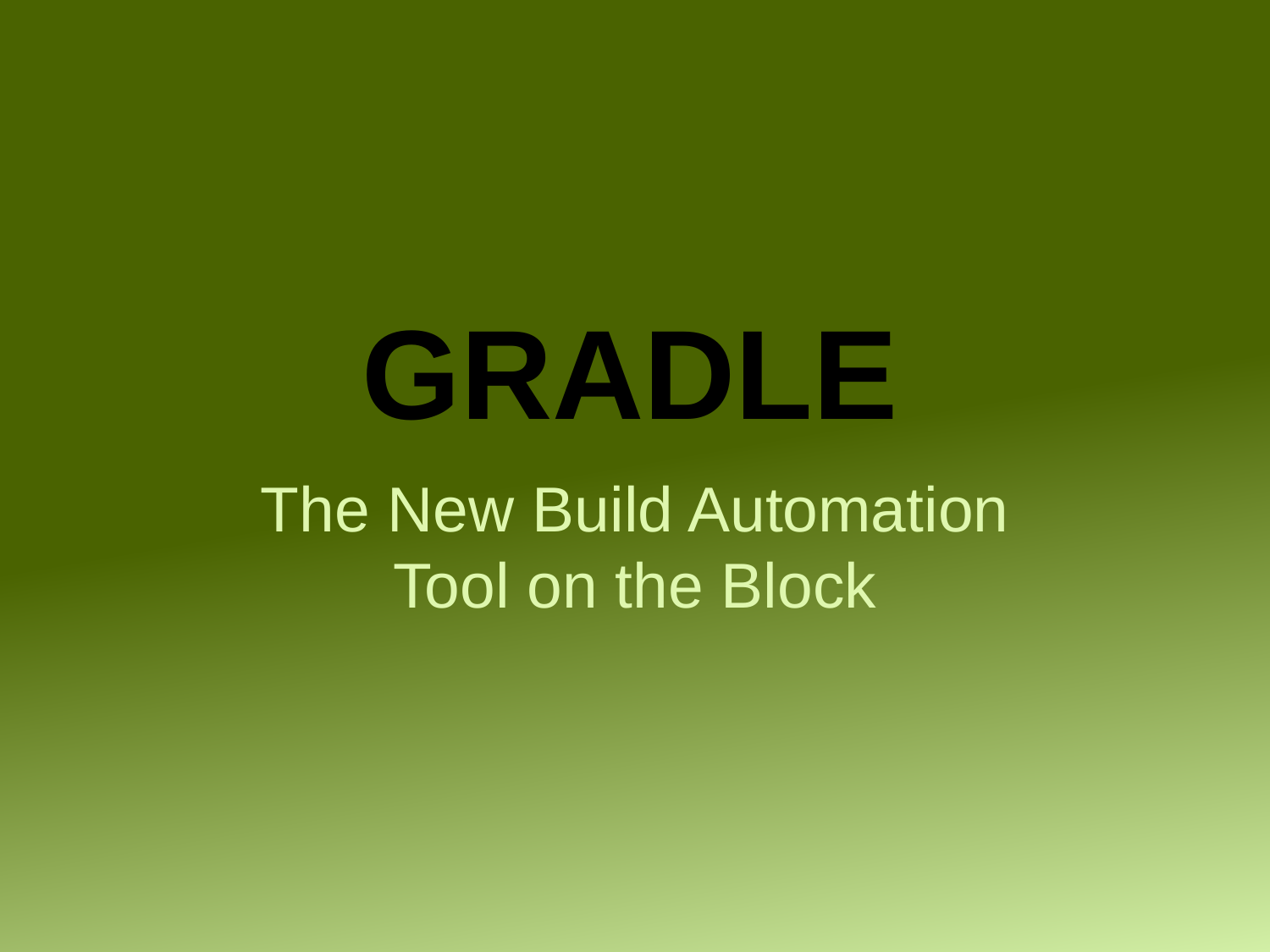

# Gradle
The New Build Automation Tool on the Block